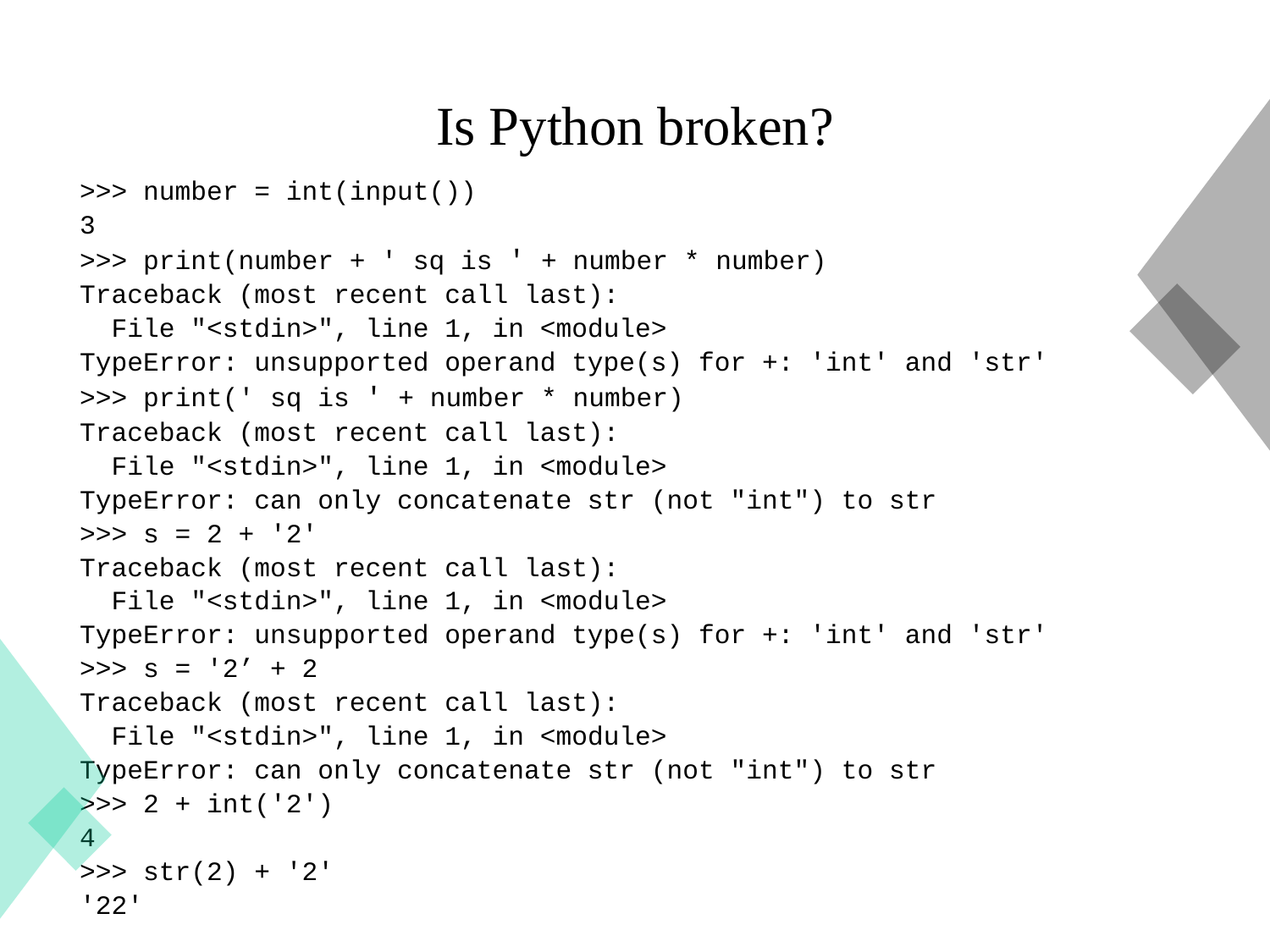

# Is Python broken?
>>> number = int(input())
3
>>> print(number + ' sq is ' + number * number)
Traceback (most recent call last):
  File "<stdin>", line 1, in <module>
TypeError: unsupported operand type(s) for +: 'int' and 'str'
>>> print(' sq is ' + number * number)
Traceback (most recent call last):
  File "<stdin>", line 1, in <module>
TypeError: can only concatenate str (not "int") to str
>>> s = 2 + '2'
Traceback (most recent call last):
  File "<stdin>", line 1, in <module>
TypeError: unsupported operand type(s) for +: 'int' and 'str'
>>> s = '2’ + 2
Traceback (most recent call last):
  File "<stdin>", line 1, in <module>
TypeError: can only concatenate str (not "int") to str
>>> 2 + int('2')
4
>>> str(2) + '2'
'22'